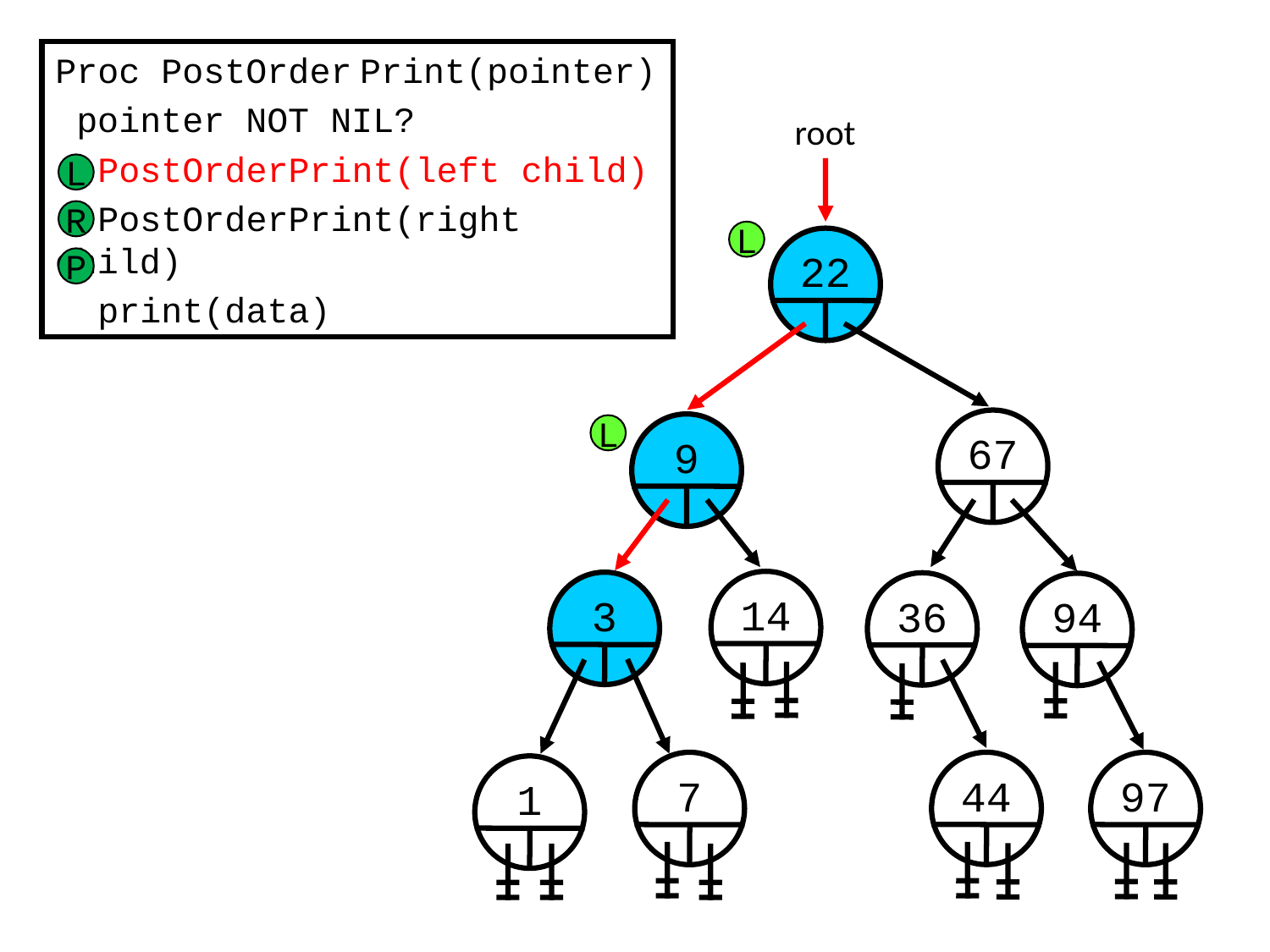

Proc PostOrder Print(pointer)
 pointer NOT NIL?
  PostOrderPrint(left child)
  PostOrderPrint(right child)
  print(data)
root
L

R
L

22
P

67

9
L

14

3

36

94

44

97

7

1